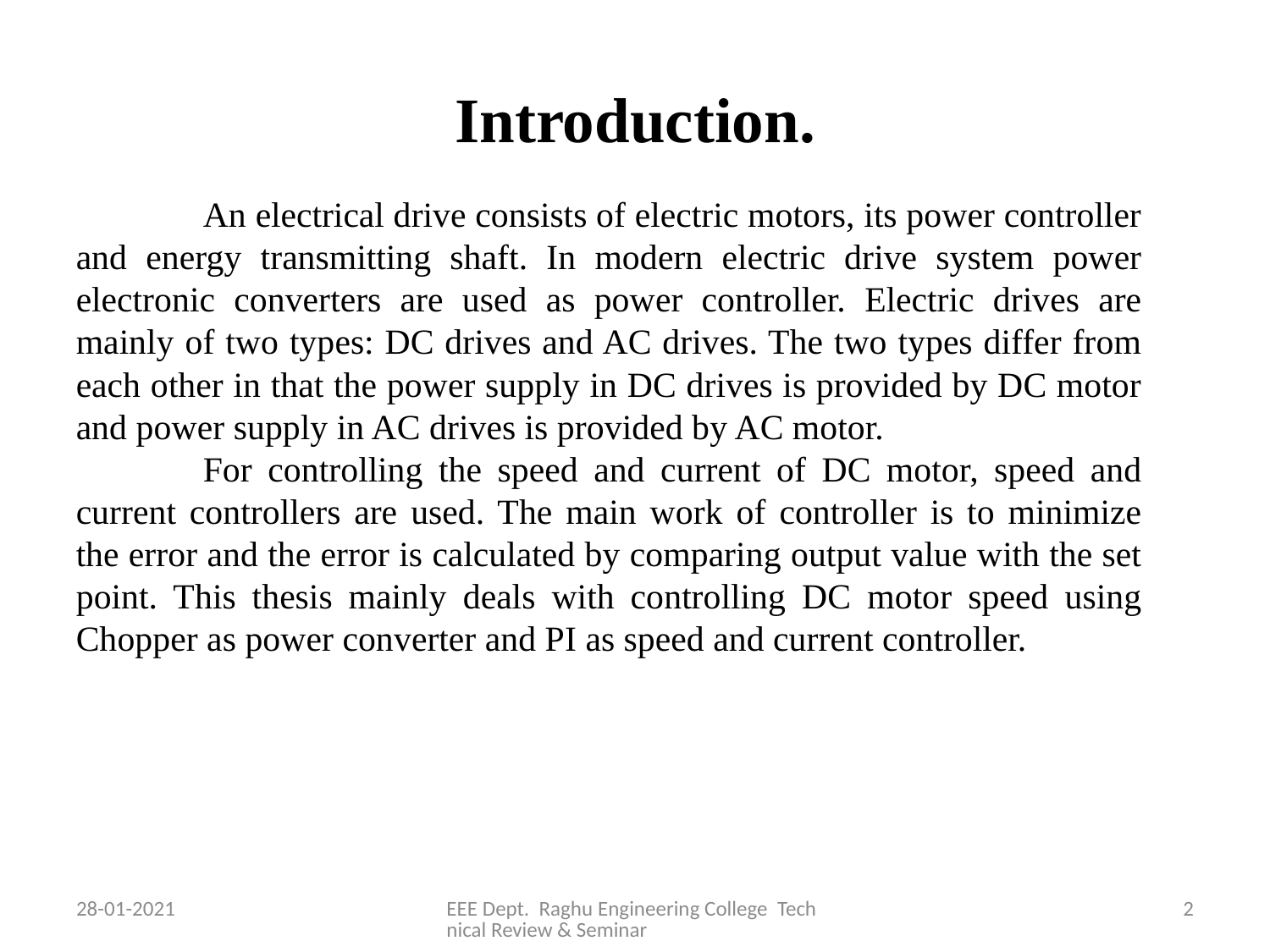

# Introduction.
	An electrical drive consists of electric motors, its power controller and energy transmitting shaft. In modern electric drive system power electronic converters are used as power controller. Electric drives are mainly of two types: DC drives and AC drives. The two types differ from each other in that the power supply in DC drives is provided by DC motor and power supply in AC drives is provided by AC motor.
	For controlling the speed and current of DC motor, speed and current controllers are used. The main work of controller is to minimize the error and the error is calculated by comparing output value with the set point. This thesis mainly deals with controlling DC motor speed using Chopper as power converter and PI as speed and current controller.
28-01-2021
EEE Dept.  Raghu Engineering College  Technical Review & Seminar
2